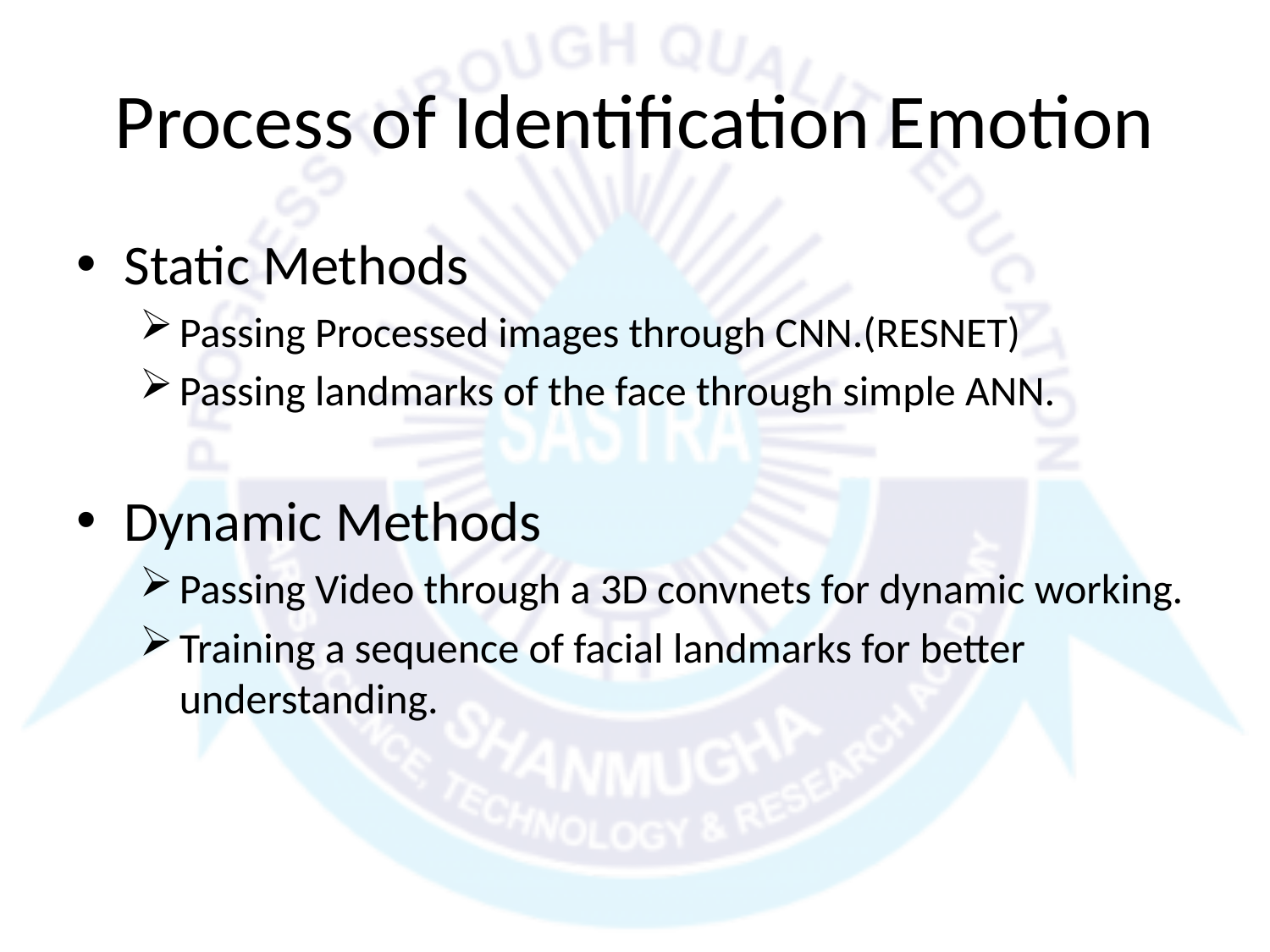

# Process of Identification Emotion
Static Methods
Passing Processed images through CNN.(RESNET)
Passing landmarks of the face through simple ANN.

Dynamic Methods
Passing Video through a 3D convnets for dynamic working.
Training a sequence of facial landmarks for better understanding.